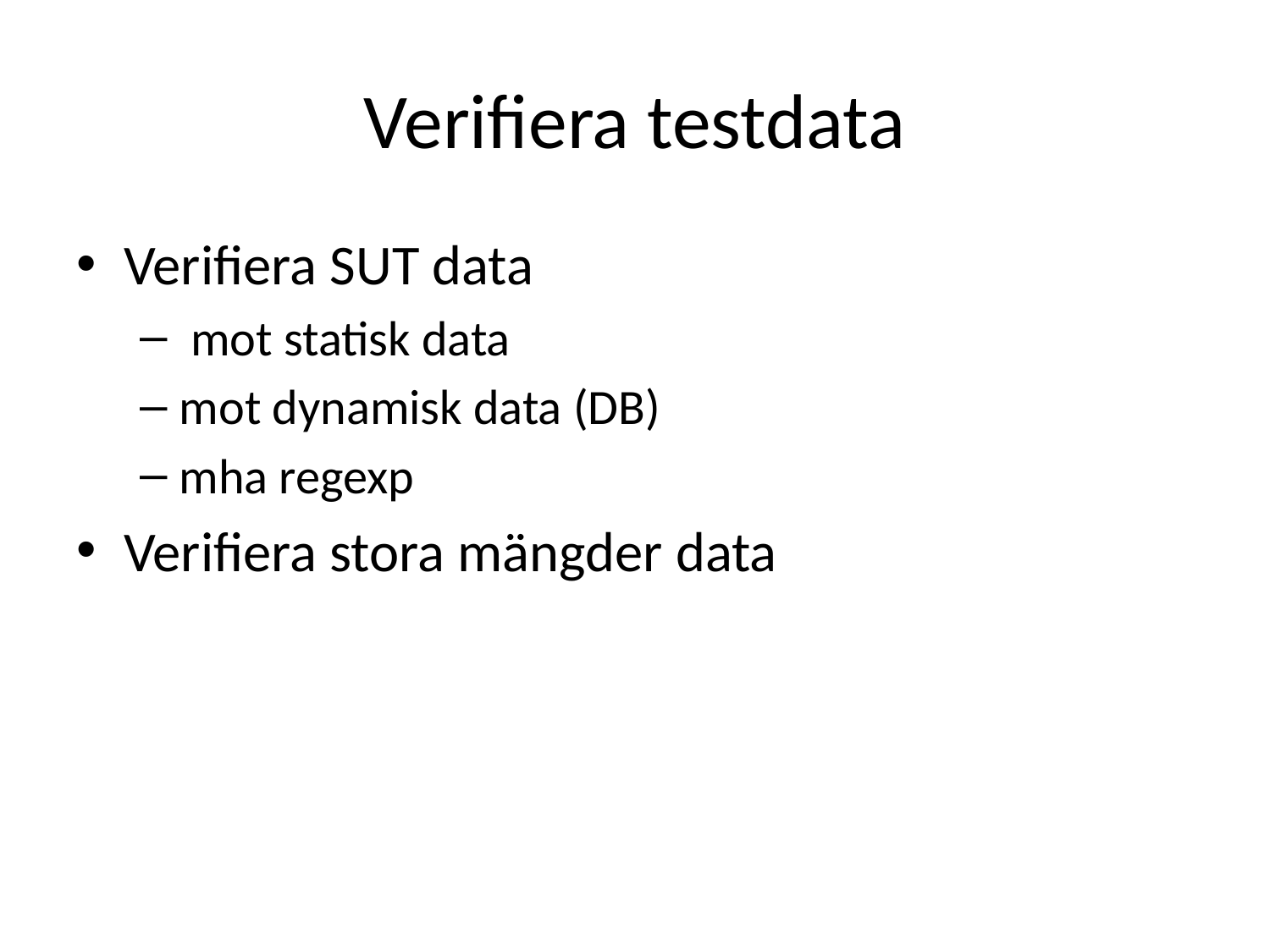

# Verifiera testdata
Verifiera SUT data
 mot statisk data
mot dynamisk data (DB)
mha regexp
Verifiera stora mängder data